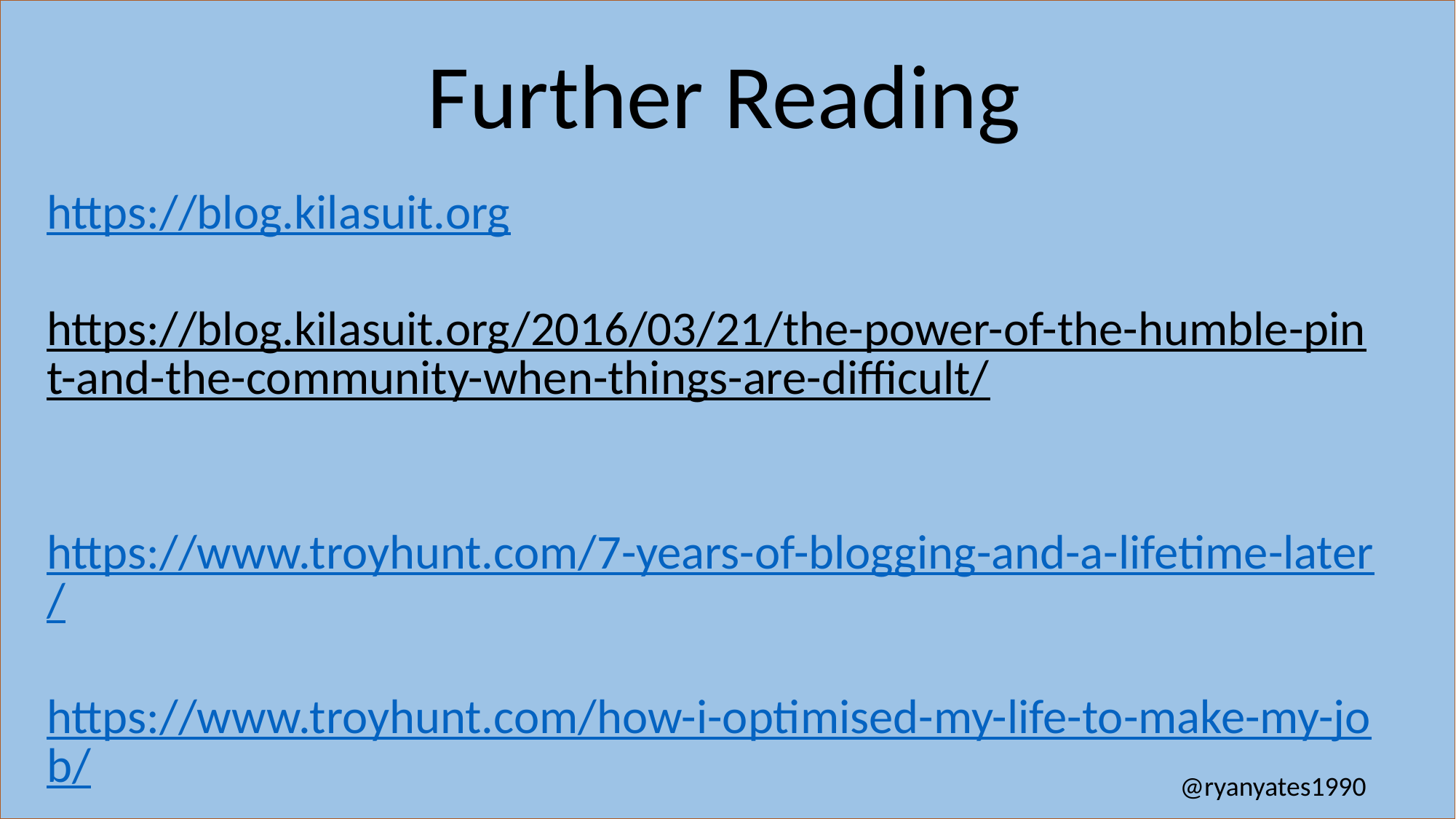

# Further Reading
https://blog.kilasuit.org

https://blog.kilasuit.org/2016/03/21/the-power-of-the-humble-pint-and-the-community-when-things-are-difficult/

https://www.troyhunt.com/7-years-of-blogging-and-a-lifetime-later/

https://www.troyhunt.com/how-i-optimised-my-life-to-make-my-job/
@ryanyates1990